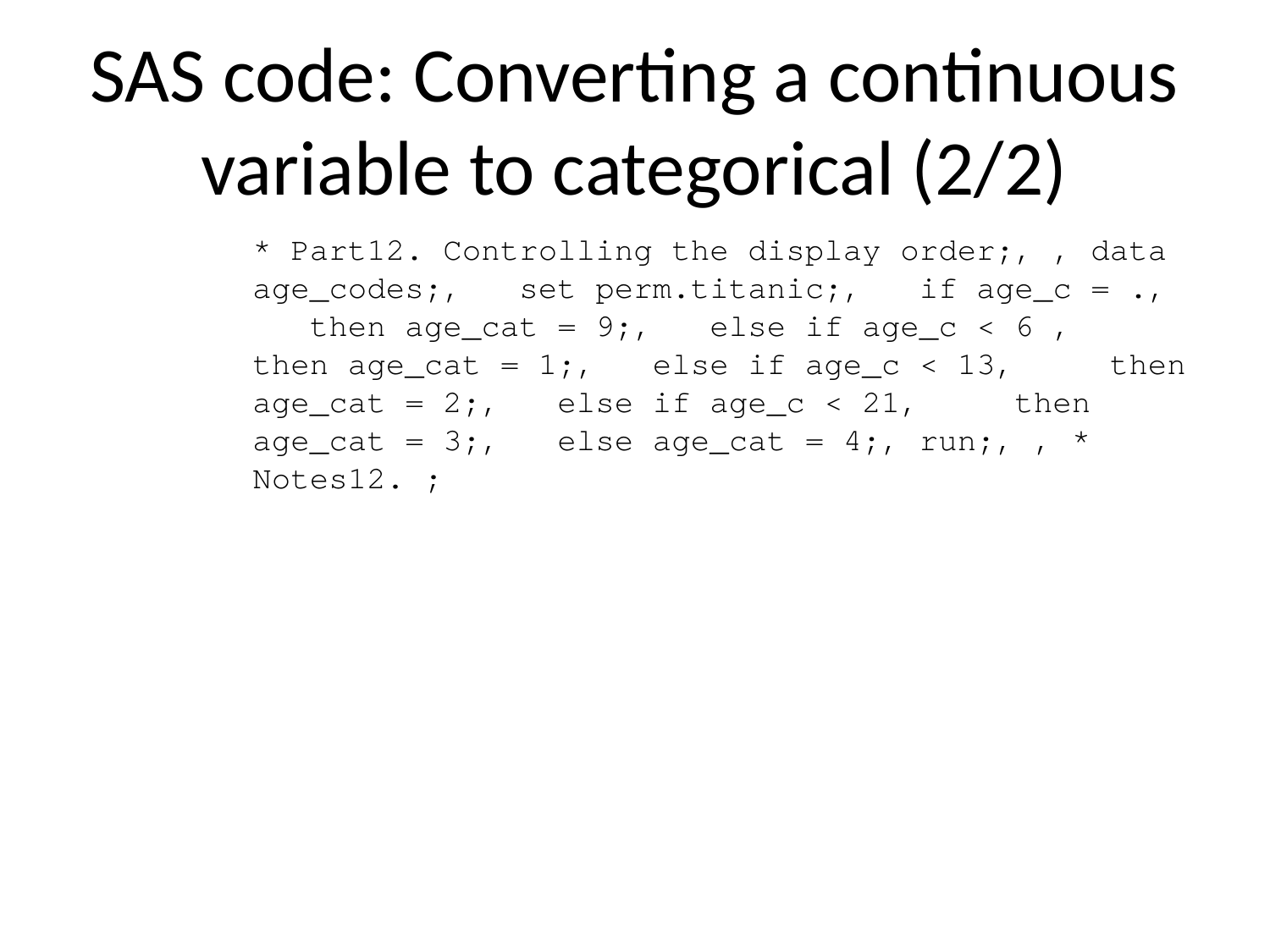

# SAS code: Converting a continuous variable to categorical (2/2)
* Part12. Controlling the display order;, , data age_codes;,   set perm.titanic;,   if age_c = .,     then age_cat = 9;,   else if age_c < 6 ,     then age_cat = 1;,   else if age_c < 13,     then age_cat = 2;,   else if age_c < 21,     then age_cat = 3;,   else age_cat = 4;, run;, , * Notes12. ;